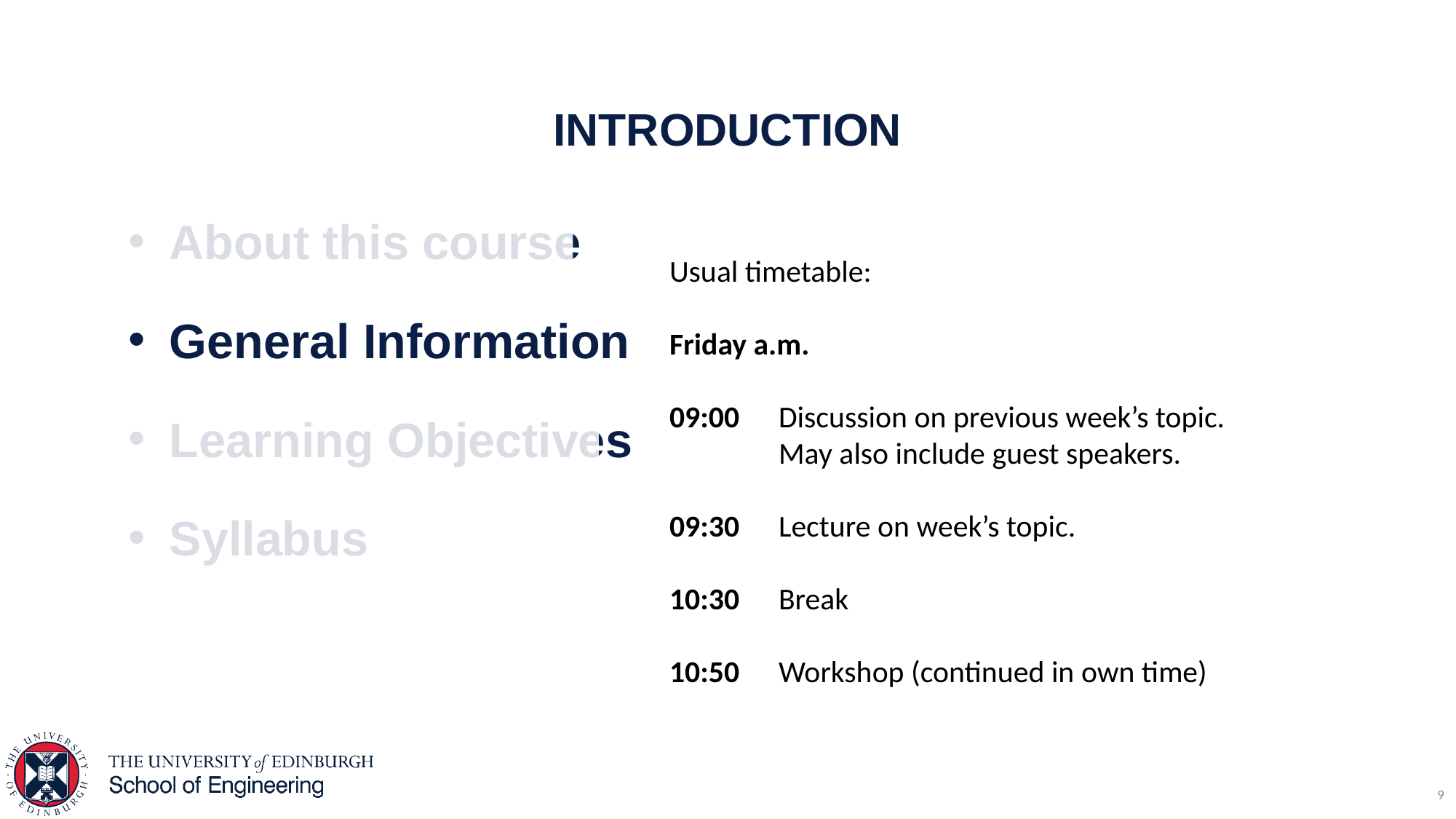

# Introduction

About this course
General Information
Learning Objectives
Syllabus

Usual timetable:

Friday a.m.

09:00 	Discussion on previous week’s topic.
	May also include guest speakers.

09:30 	Lecture on week’s topic.

10:30 	Break

10:50 	Workshop (continued in own time)

9